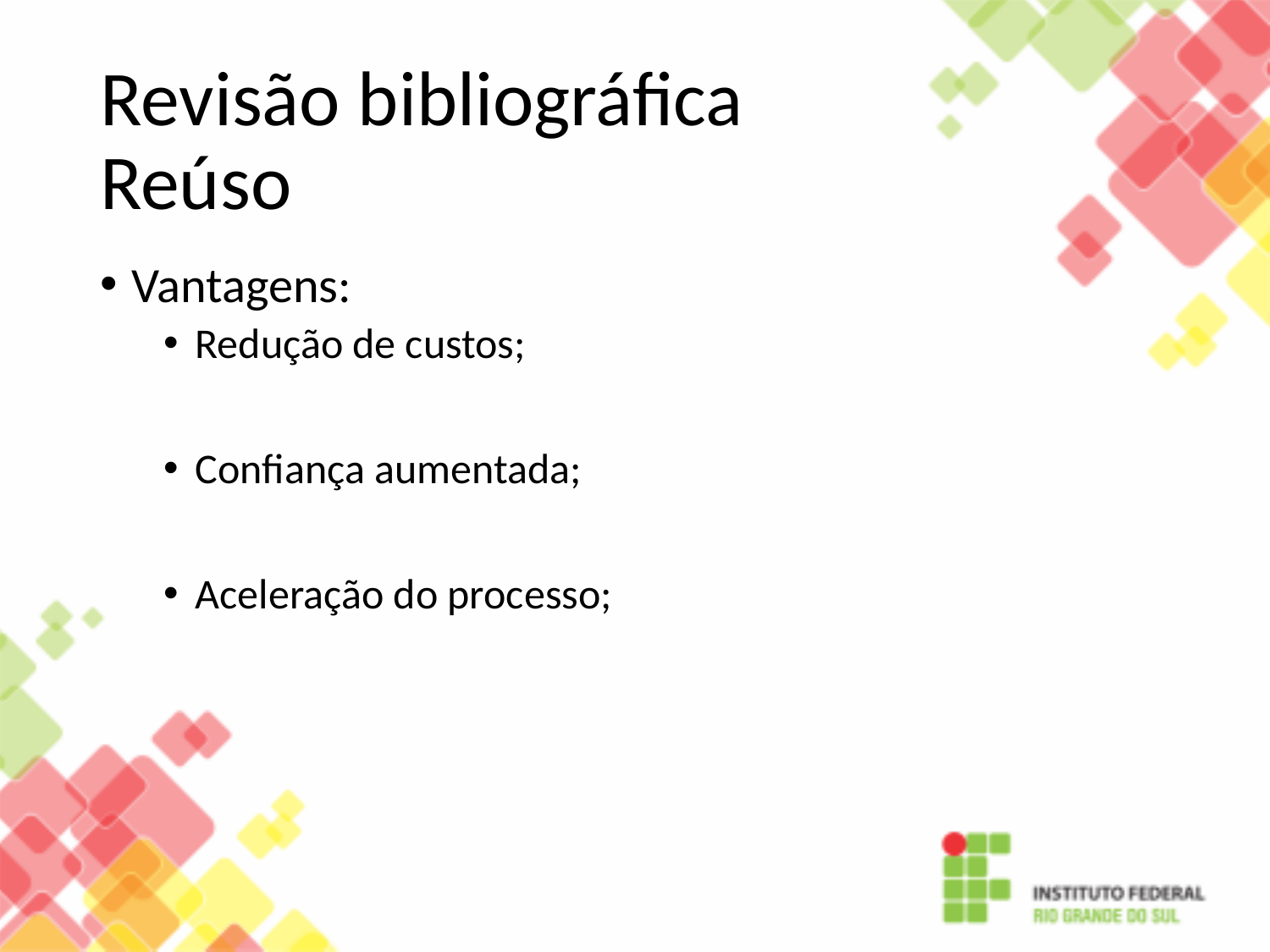

# Revisão bibliográfica Reúso
Vantagens:
Redução de custos;

Confiança aumentada;

Aceleração do processo;